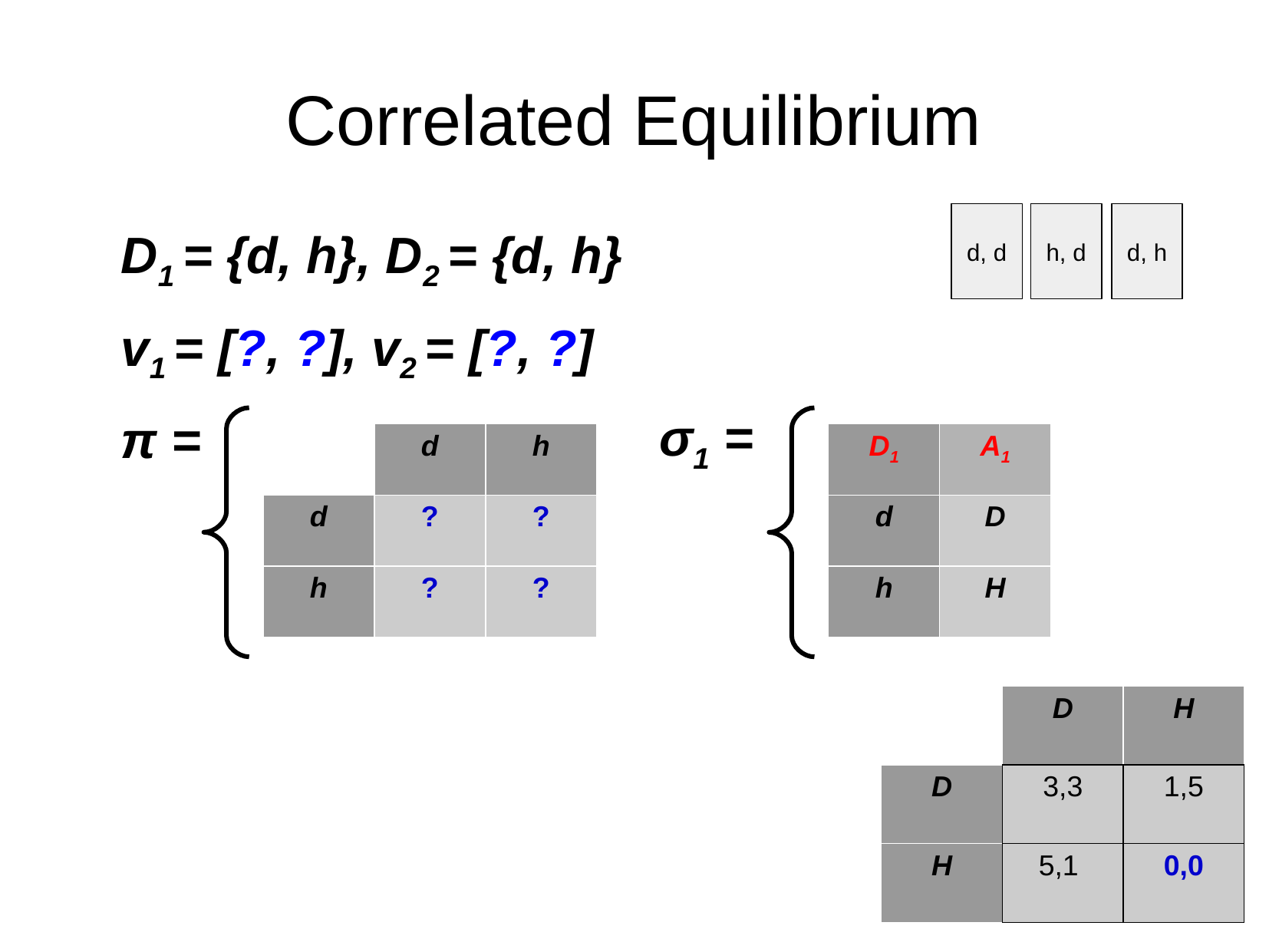

Correlated Equilibrium
d, d
h, d
d, h
D1 = {d, h}, D2 = {d, h}
v1 = [?, ?], v2 = [?, ?]
π =

σ1 =

|  | d | h |
| --- | --- | --- |
| d | ? | ? |
| h | ? | ? |
| D1 | A1 |
| --- | --- |
| d | D |
| h | H |
|  | D | H |
| --- | --- | --- |
| D | 3,3 | 1,5 |
| H | 5,1 | 0,0 |